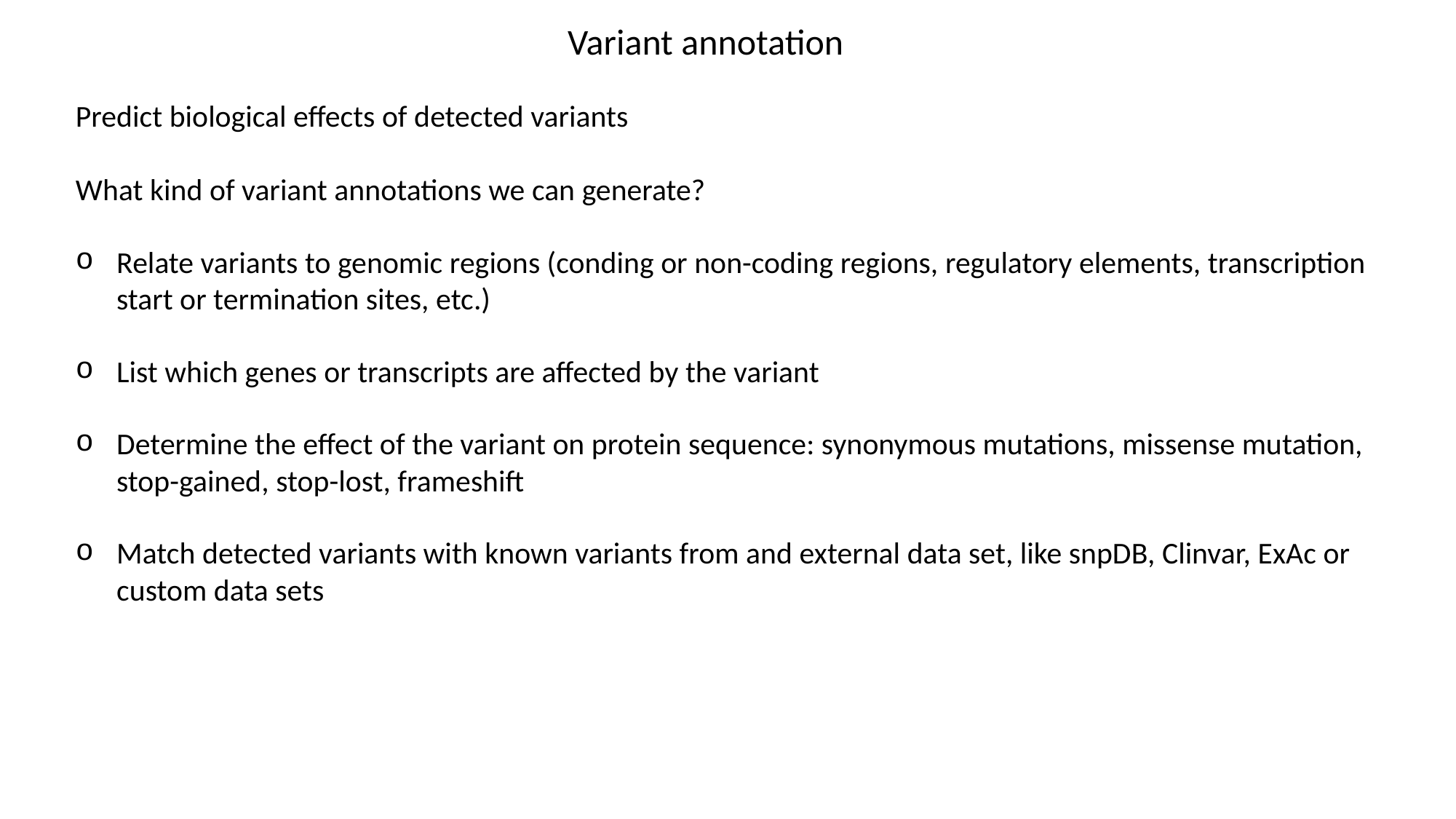

Variant annotation
Predict biological effects of detected variants

What kind of variant annotations we can generate?

Relate variants to genomic regions (conding or non-coding regions, regulatory elements, transcription start or termination sites, etc.)

List which genes or transcripts are affected by the variant

Determine the effect of the variant on protein sequence: synonymous mutations, missense mutation, stop-gained, stop-lost, frameshift

Match detected variants with known variants from and external data set, like snpDB, Clinvar, ExAc or custom data sets